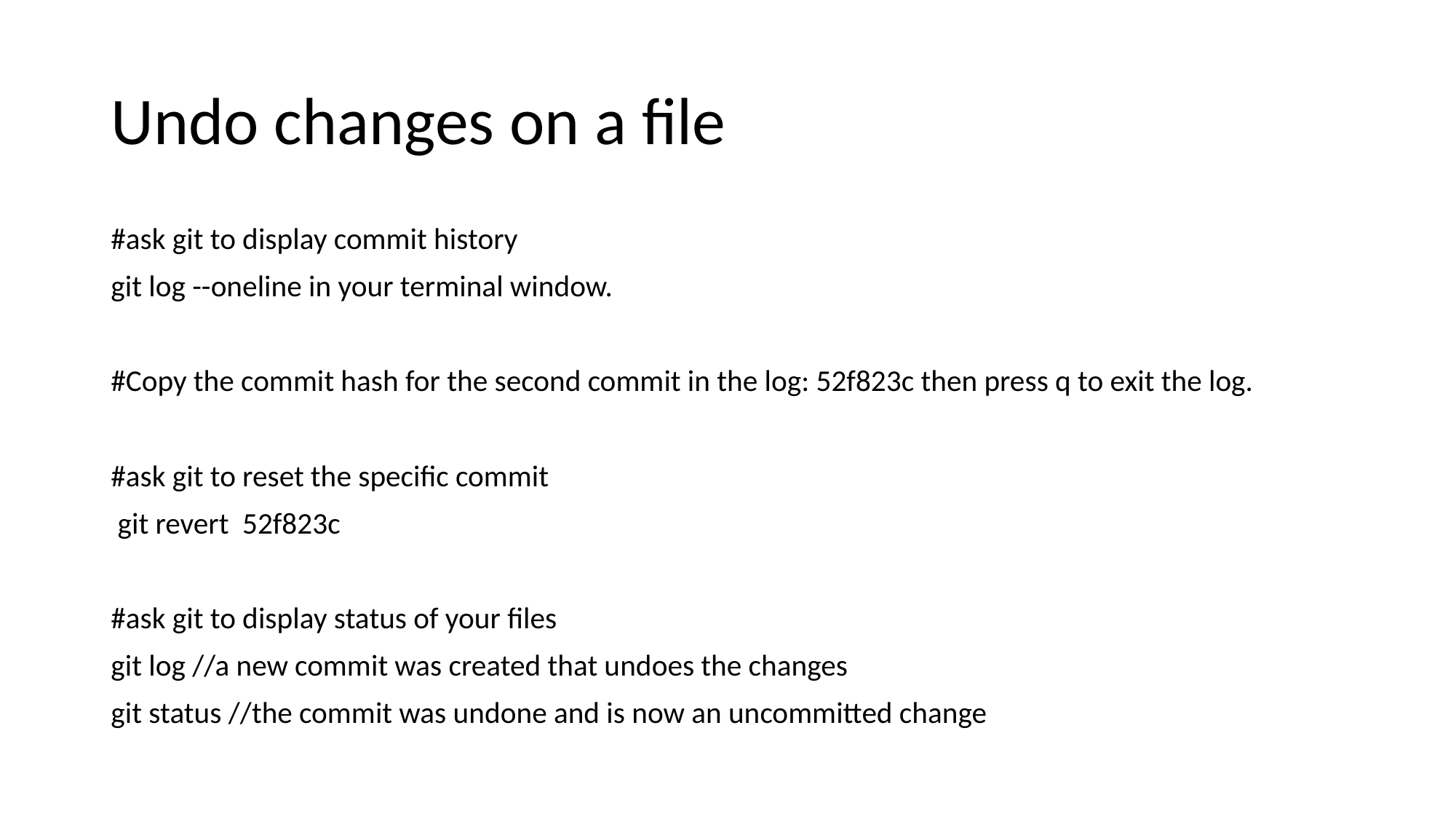

# Undo changes on a file
#ask git to display commit history
git log --oneline in your terminal window.

#Copy the commit hash for the second commit in the log: 52f823c then press q to exit the log.

#ask git to reset the specific commit
 git revert  52f823c

#ask git to display status of your files
git log //a new commit was created that undoes the changes
git status //the commit was undone and is now an uncommitted change